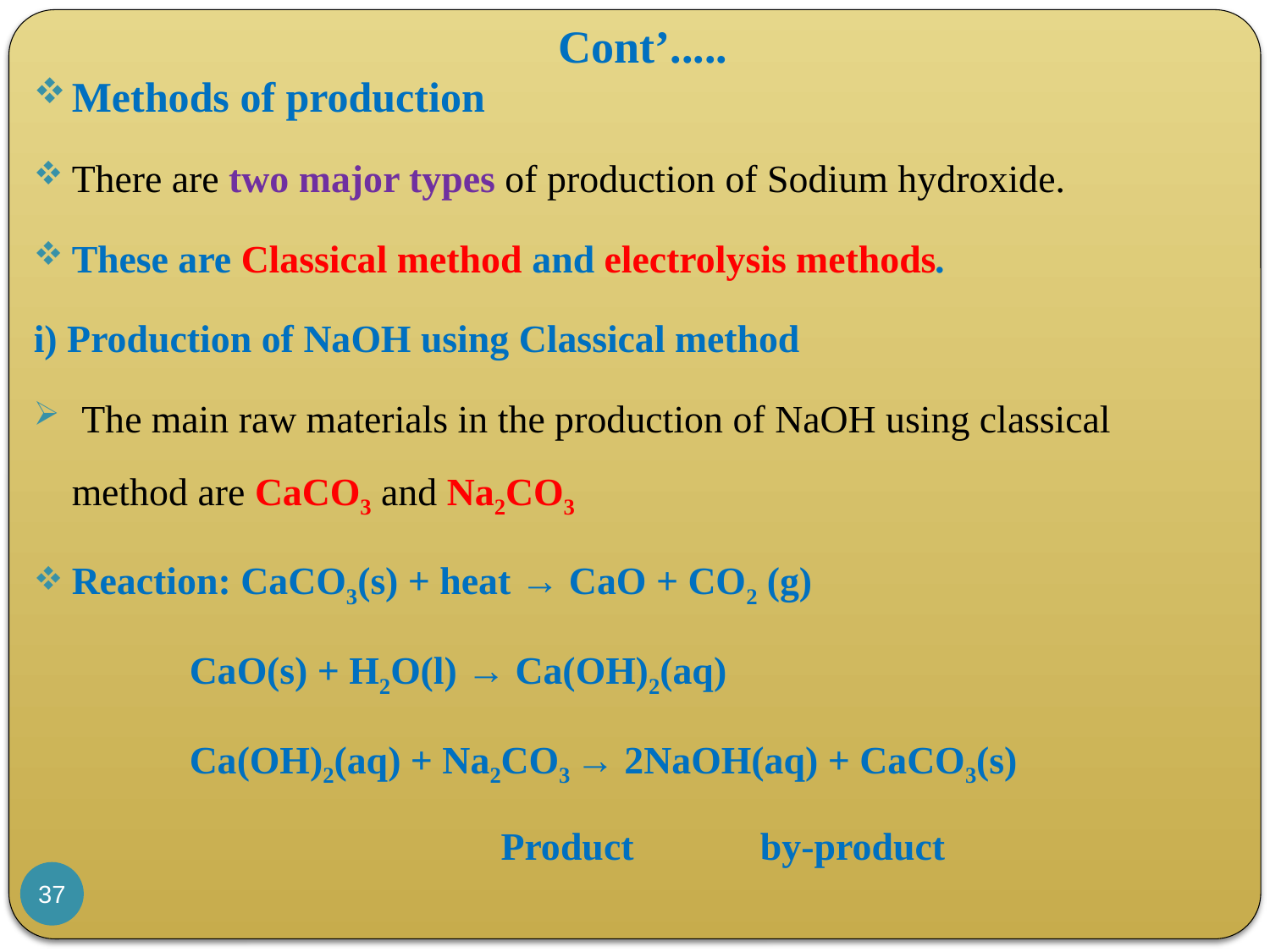

# Cont’.....
Methods of production
There are two major types of production of Sodium hydroxide.
These are Classical method and electrolysis methods.
i) Production of NaOH using Classical method
 The main raw materials in the production of NaOH using classical method are CaCO3 and Na2CO3
Reaction: CaCO3(s) + heat → CaO + CO2 (g)
                CaO(s) + H2O(l) → Ca(OH)2(aq)
                Ca(OH)2(aq) + Na2CO3 → 2NaOH(aq) + CaCO3(s)
                                                Product             by-product

37